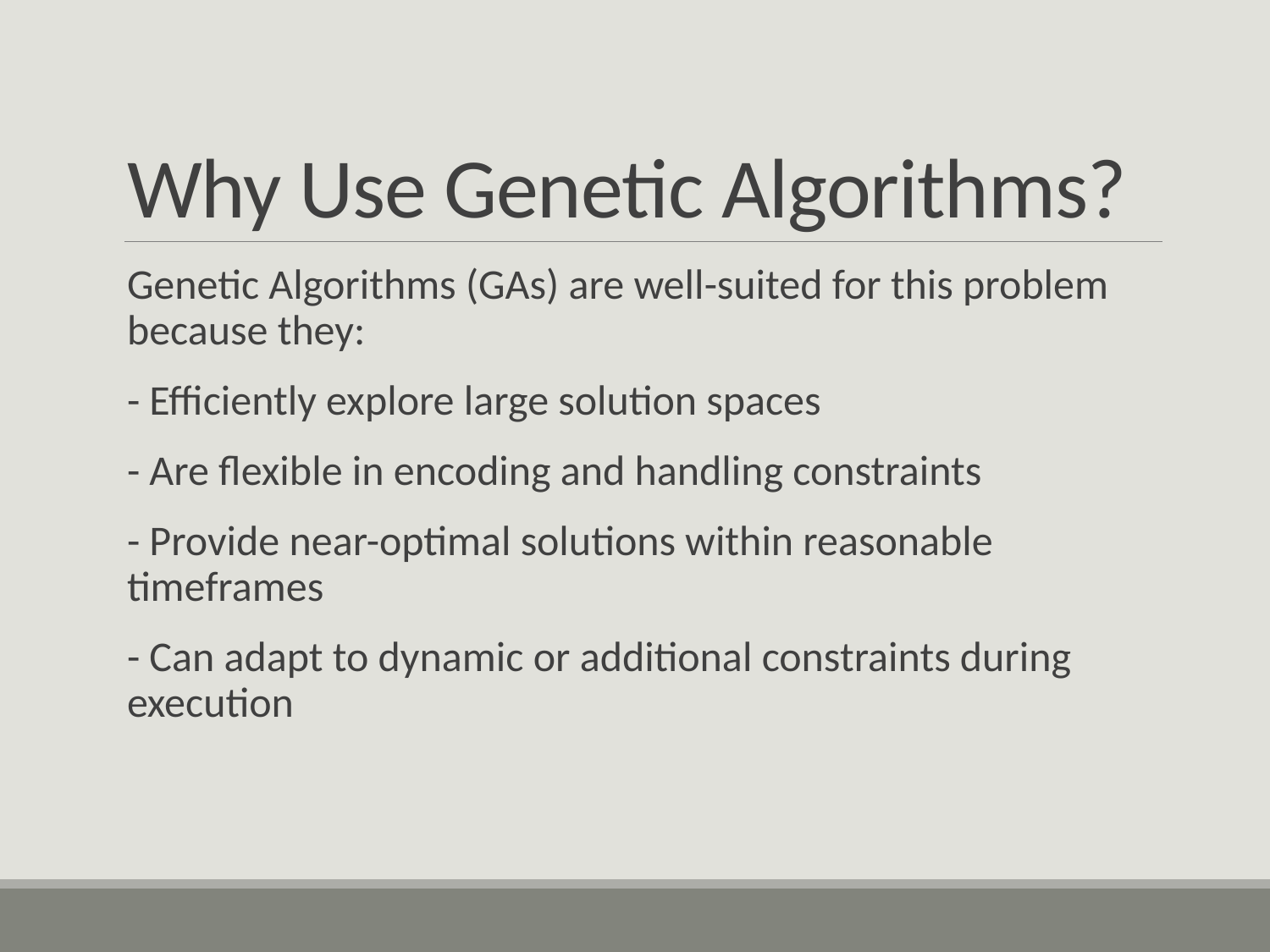

# Why Use Genetic Algorithms?
Genetic Algorithms (GAs) are well-suited for this problem because they:
- Efficiently explore large solution spaces
- Are flexible in encoding and handling constraints
- Provide near-optimal solutions within reasonable  timeframes
- Can adapt to dynamic or additional constraints during execution